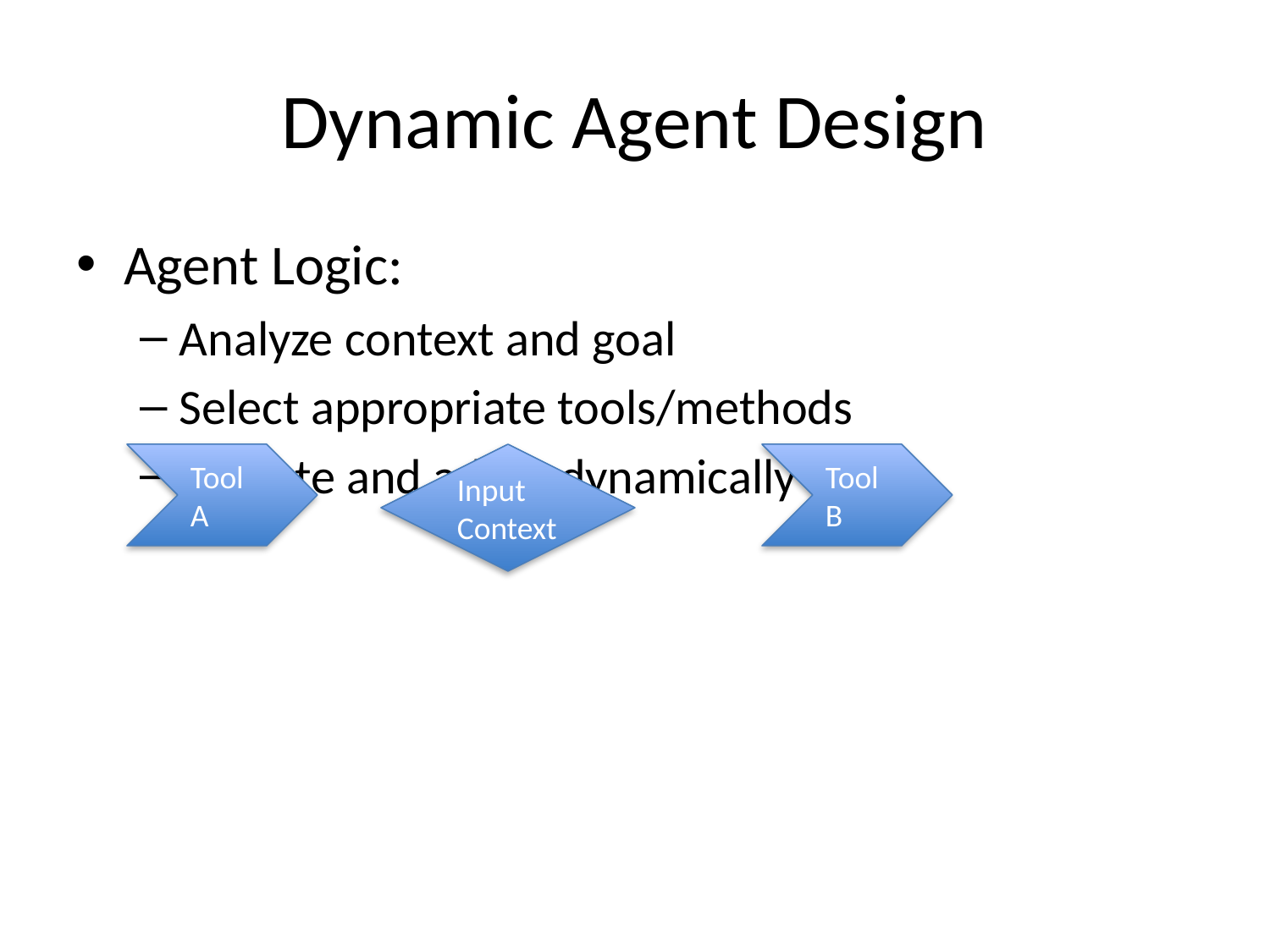

# Dynamic Agent Design
Agent Logic:
Analyze context and goal
Select appropriate tools/methods
Execute and adapt dynamically
Tool A
Input Context
Tool B